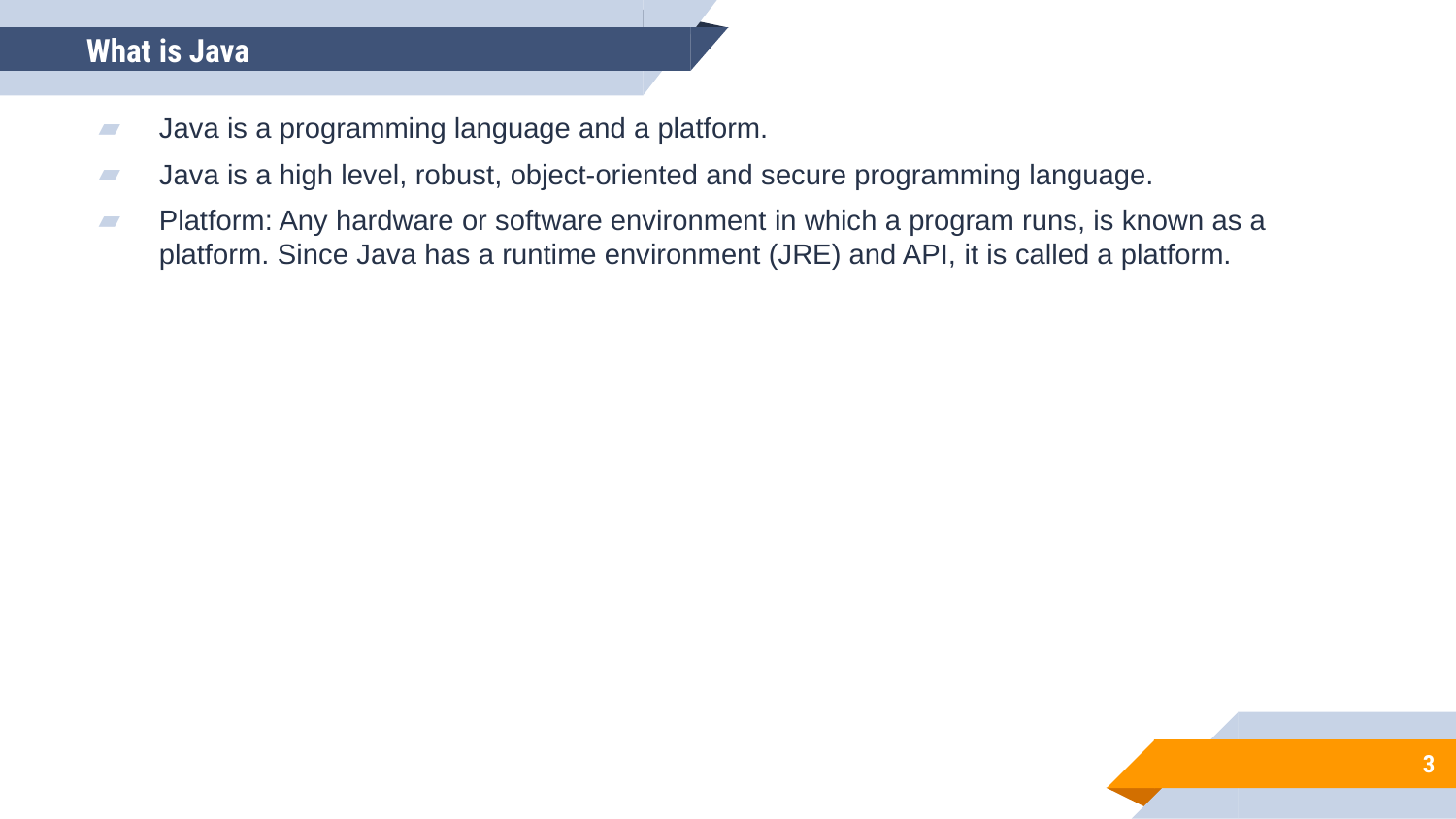

# What is Java
Java is a programming language and a platform.
Java is a high level, robust, object-oriented and secure programming language.
Platform: Any hardware or software environment in which a program runs, is known as a platform. Since Java has a runtime environment (JRE) and API, it is called a platform.
3